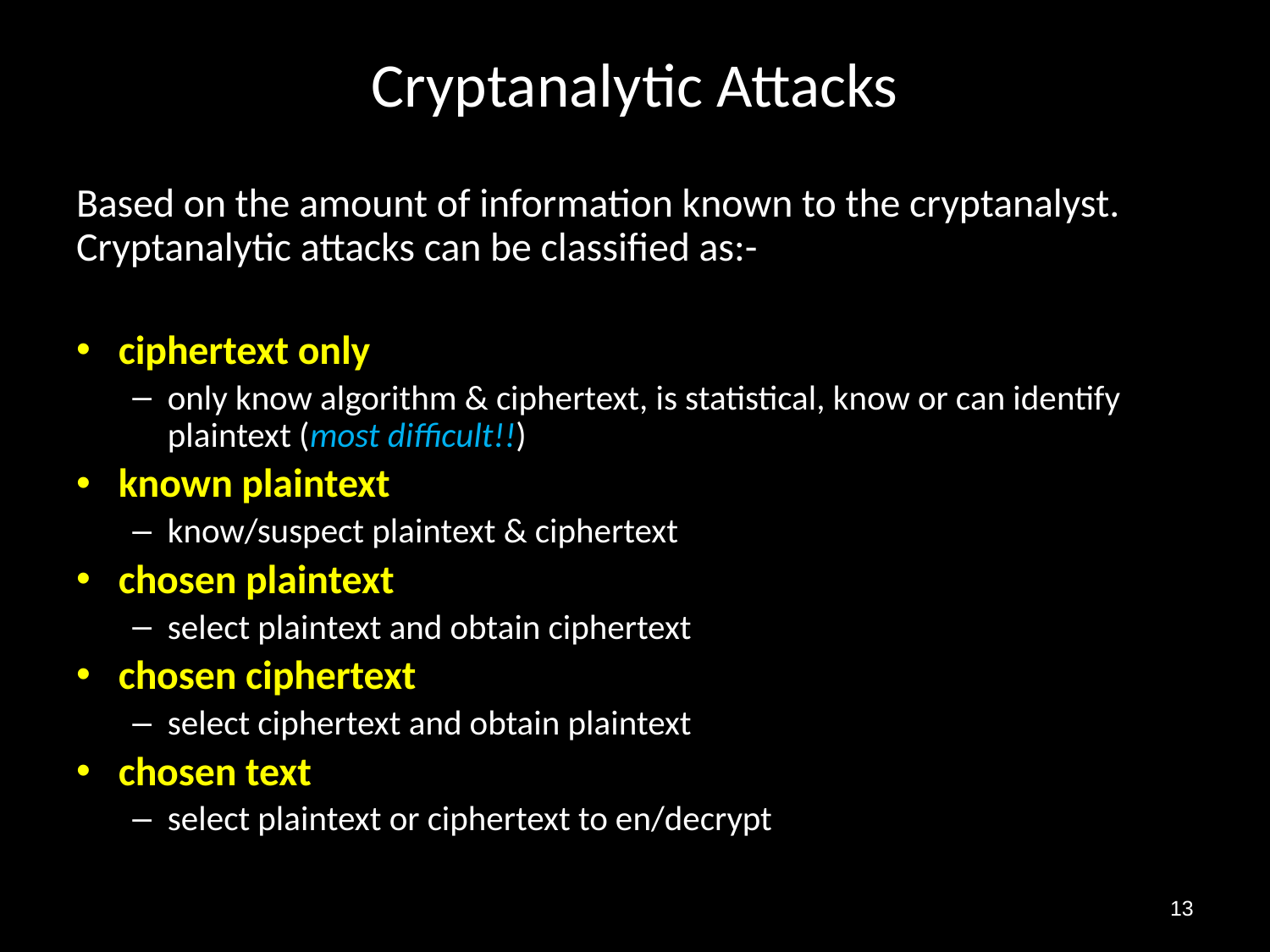

# Cryptanalytic Attacks
Based on the amount of information known to the cryptanalyst.  Cryptanalytic attacks can be classified as:-

ciphertext only
only know algorithm & ciphertext, is statistical, know or can identify plaintext (most difficult!!)
known plaintext
know/suspect plaintext & ciphertext
chosen plaintext
select plaintext and obtain ciphertext
chosen ciphertext
select ciphertext and obtain plaintext
chosen text
select plaintext or ciphertext to en/decrypt
13